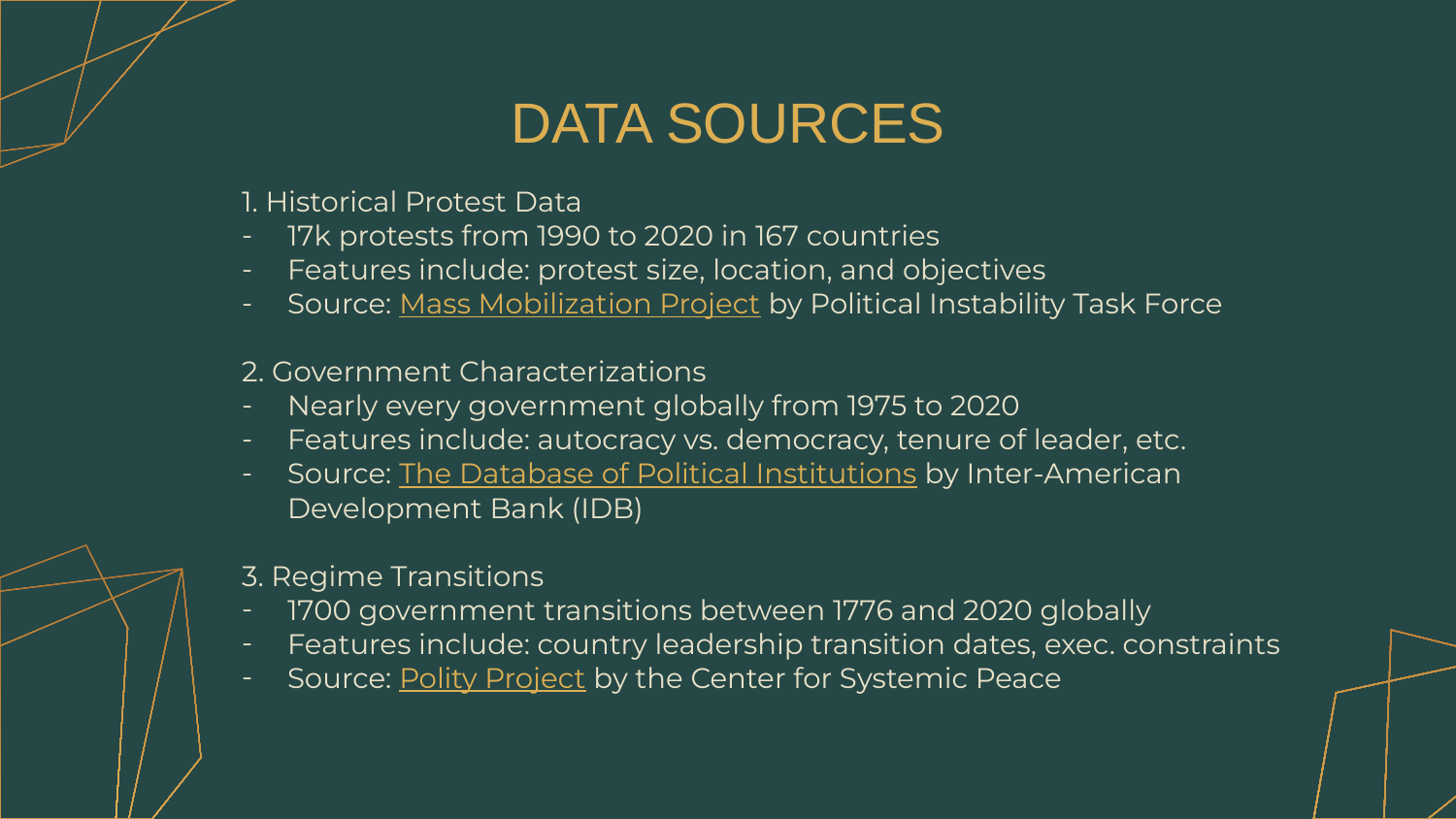

# DATA SOURCES
1. Historical Protest Data
17k protests from 1990 to 2020 in 167 countries
Features include: protest size, location, and objectives
Source: Mass Mobilization Project by Political Instability Task Force

2. Government Characterizations
Nearly every government globally from 1975 to 2020
Features include: autocracy vs. democracy, tenure of leader, etc.
Source: The Database of Political Institutions by Inter-American Development Bank (IDB)

3. Regime Transitions
1700 government transitions between 1776 and 2020 globally
Features include: country leadership transition dates, exec. constraints
Source: Polity Project by the Center for Systemic Peace